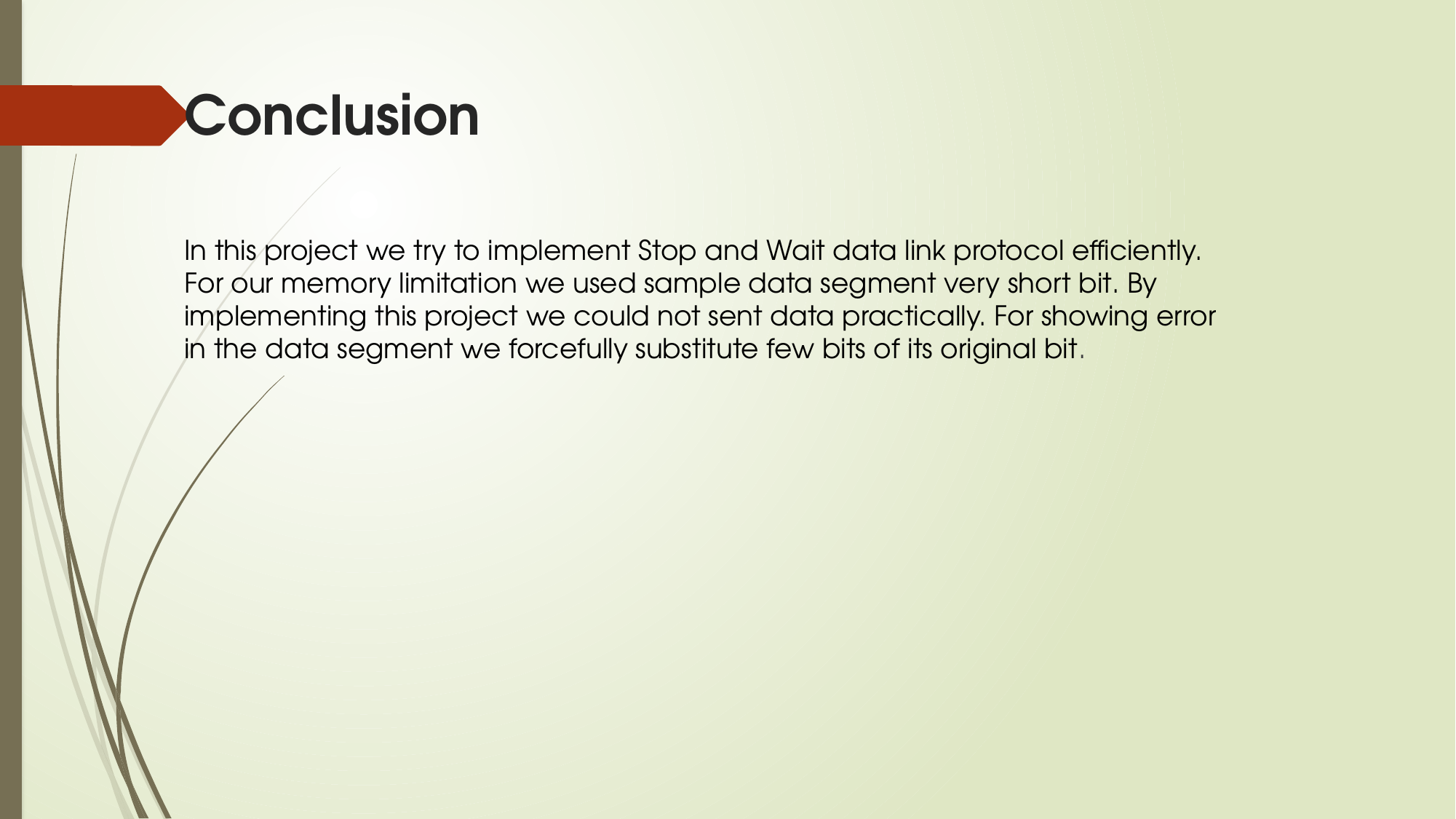

# Conclusion
In this project we try to implement Stop and Wait data link protocol efficiently. For our memory limitation we used sample data segment very short bit. By implementing this project we could not sent data practically. For showing error in the data segment we forcefully substitute few bits of its original bit.